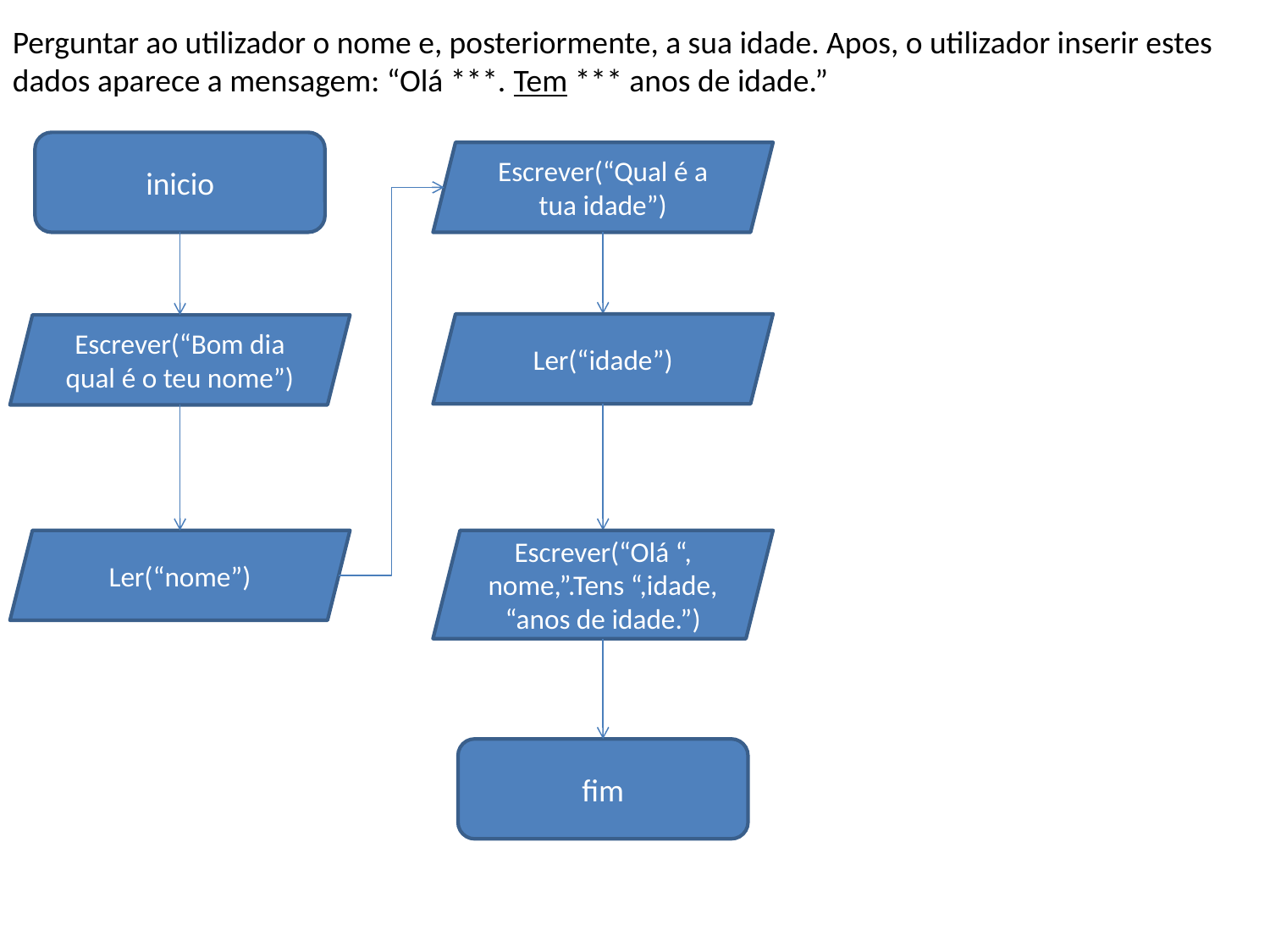

Perguntar ao utilizador o nome e, posteriormente, a sua idade. Apos, o utilizador inserir estes dados aparece a mensagem: “Olá ***. Tem *** anos de idade.”
inicio
Escrever(“Qual é a tua idade”)
Ler(“idade”)
Escrever(“Bom dia qual é o teu nome”)
Ler(“nome”)
Escrever(“Olá “, nome,”.Tens “,idade, “anos de idade.”)
fim